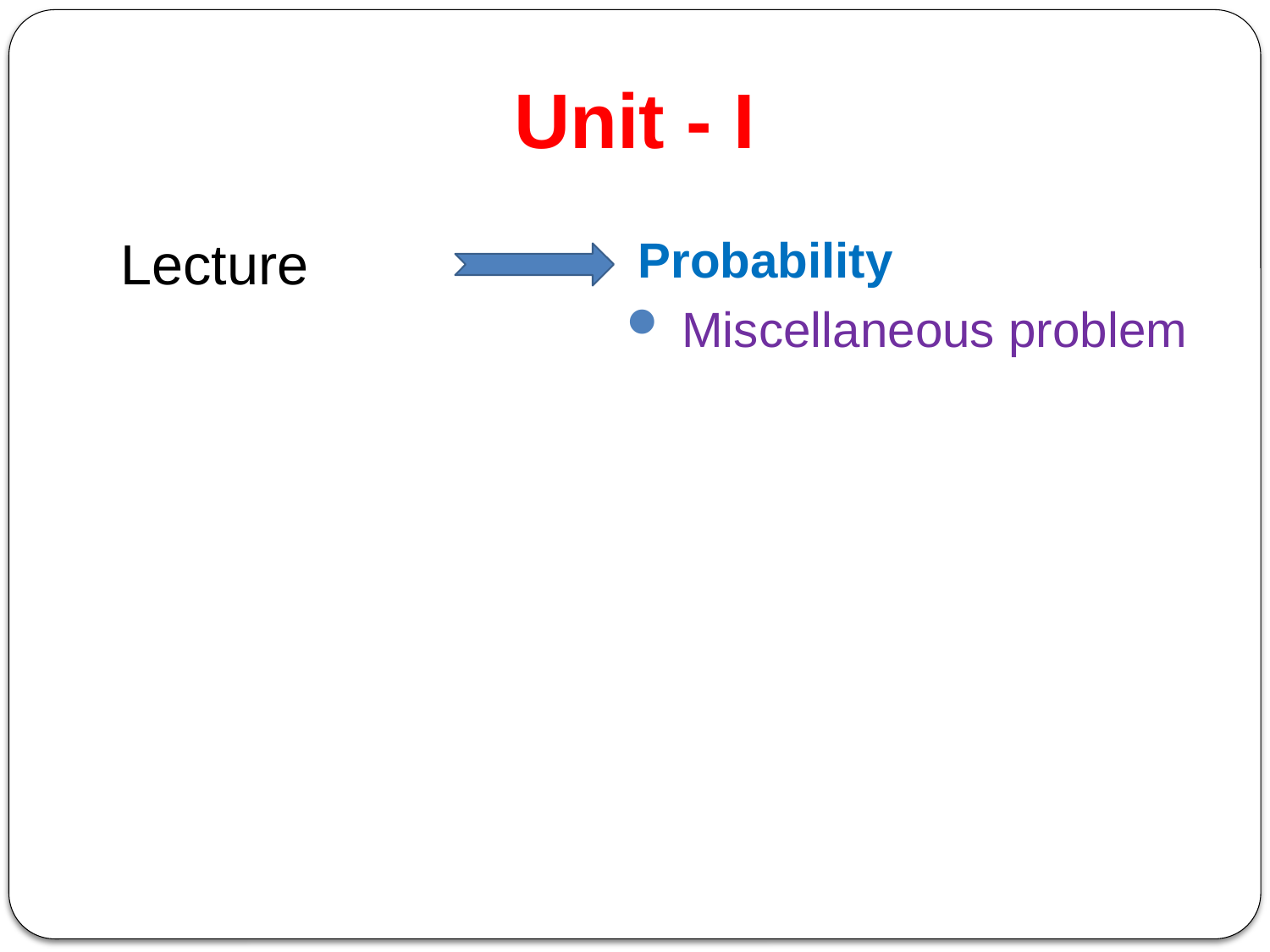

Unit - I
 Lecture
 Probability
 Miscellaneous problem